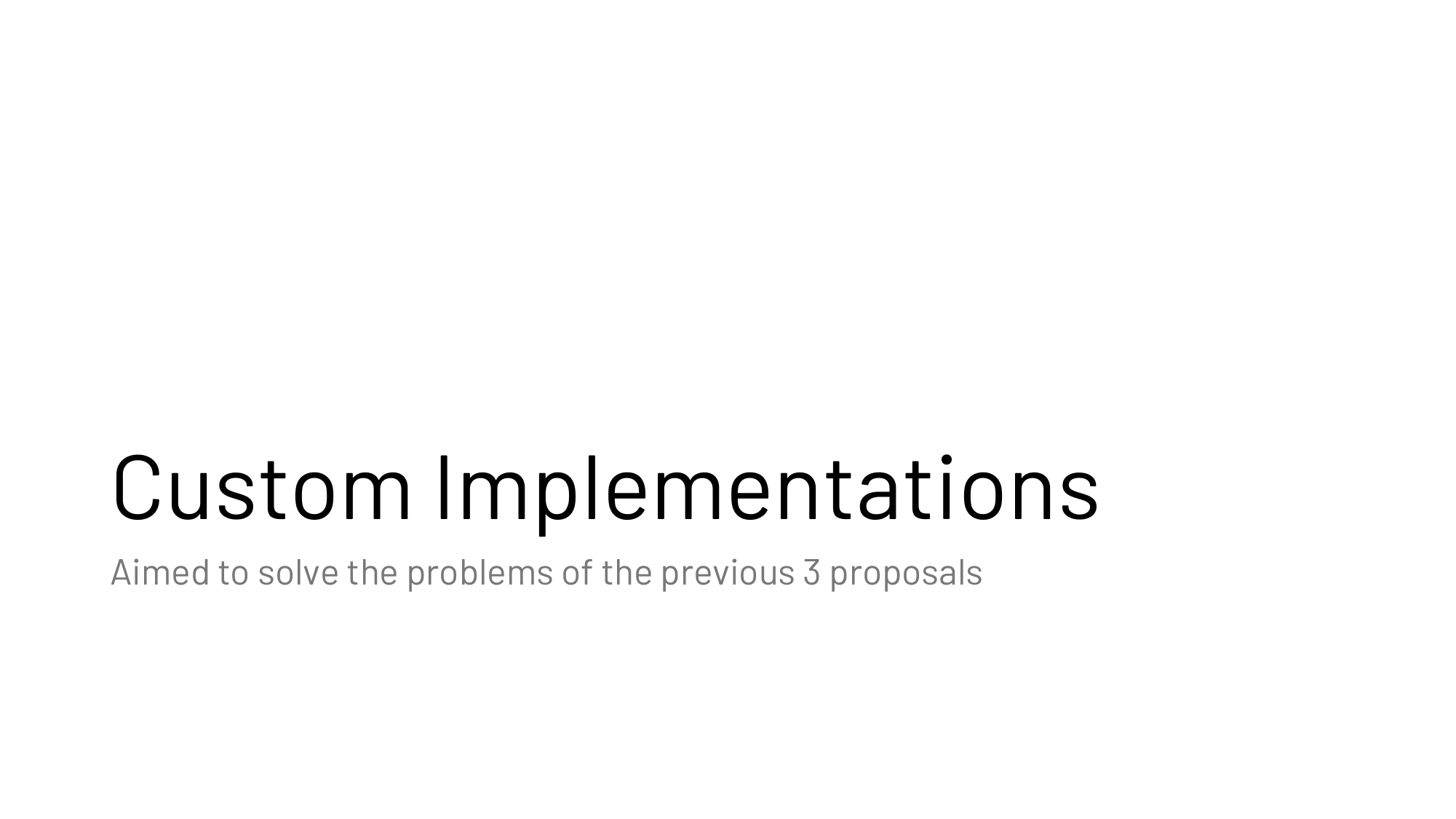

# Custom Implementations
Aimed to solve the problems of the previous 3 proposals